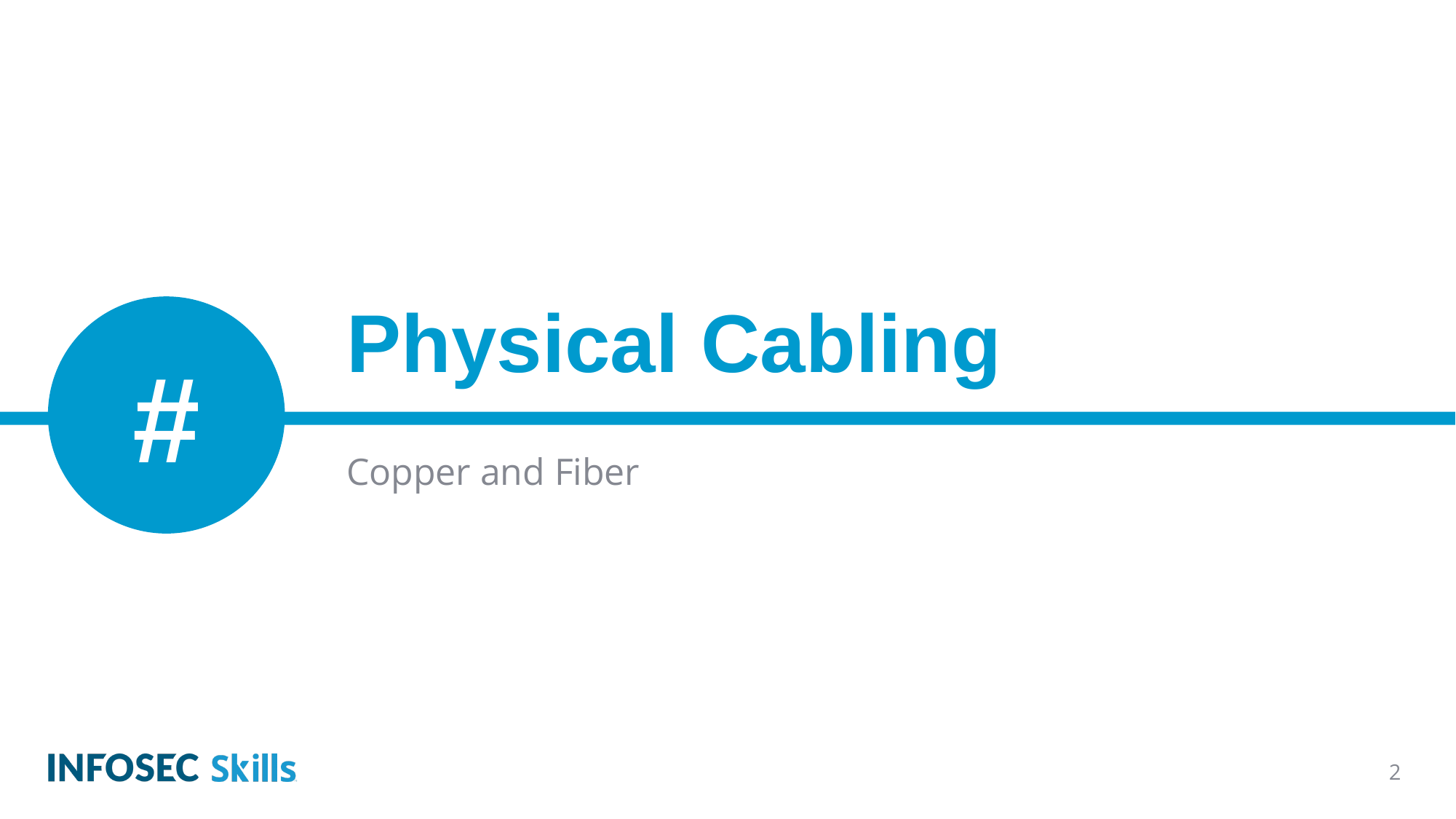

# Physical Cabling

#

Copper and Fiber